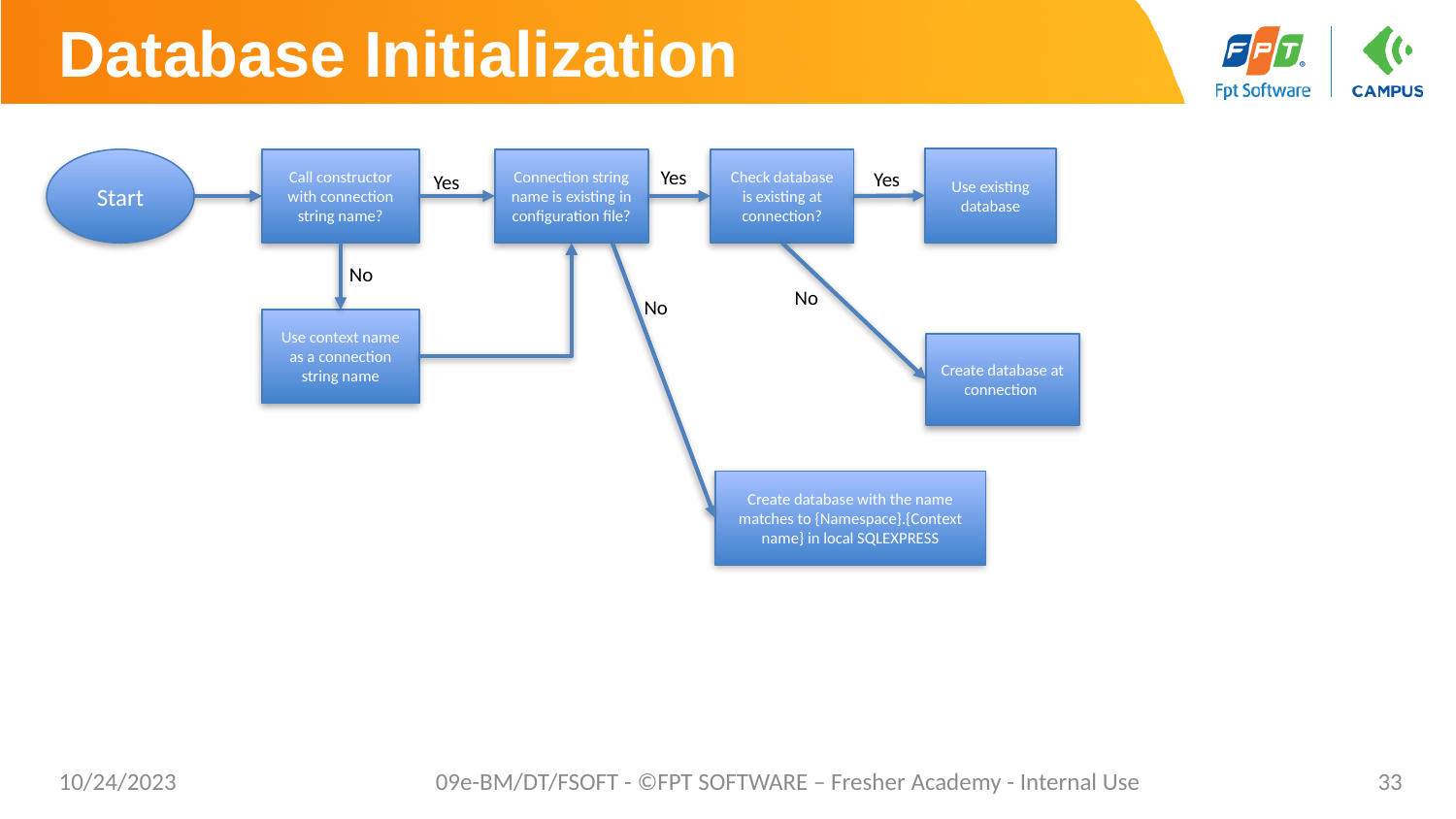

# Database Initialization
Use existing database
Check database is existing at connection?
Connection string name is existing in configuration file?
Call constructor with connection string name?
Start
Yes
Yes
Yes
No
No
No
Use context name as a connection string name
Create database at connection
Create database with the name matches to {Namespace}.{Context name} in local SQLEXPRESS
10/24/2023
09e-BM/DT/FSOFT - ©FPT SOFTWARE – Fresher Academy - Internal Use
33